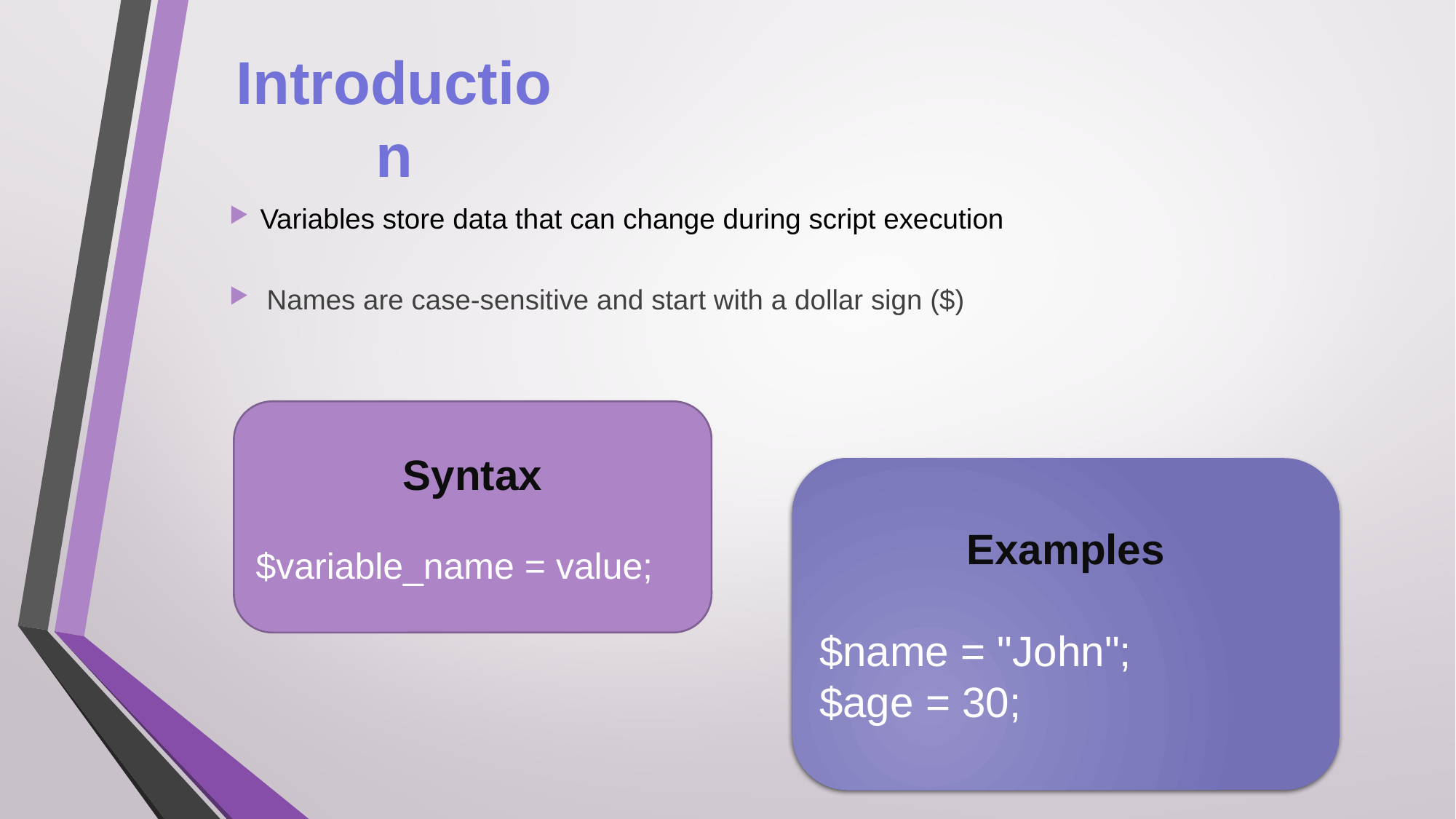

# Introduction
Variables store data that can change during script execution
Names are case-sensitive and start with a dollar sign ($)
Syntax

$variable_name = value;
Examples

$name = "John";
$age = 30;